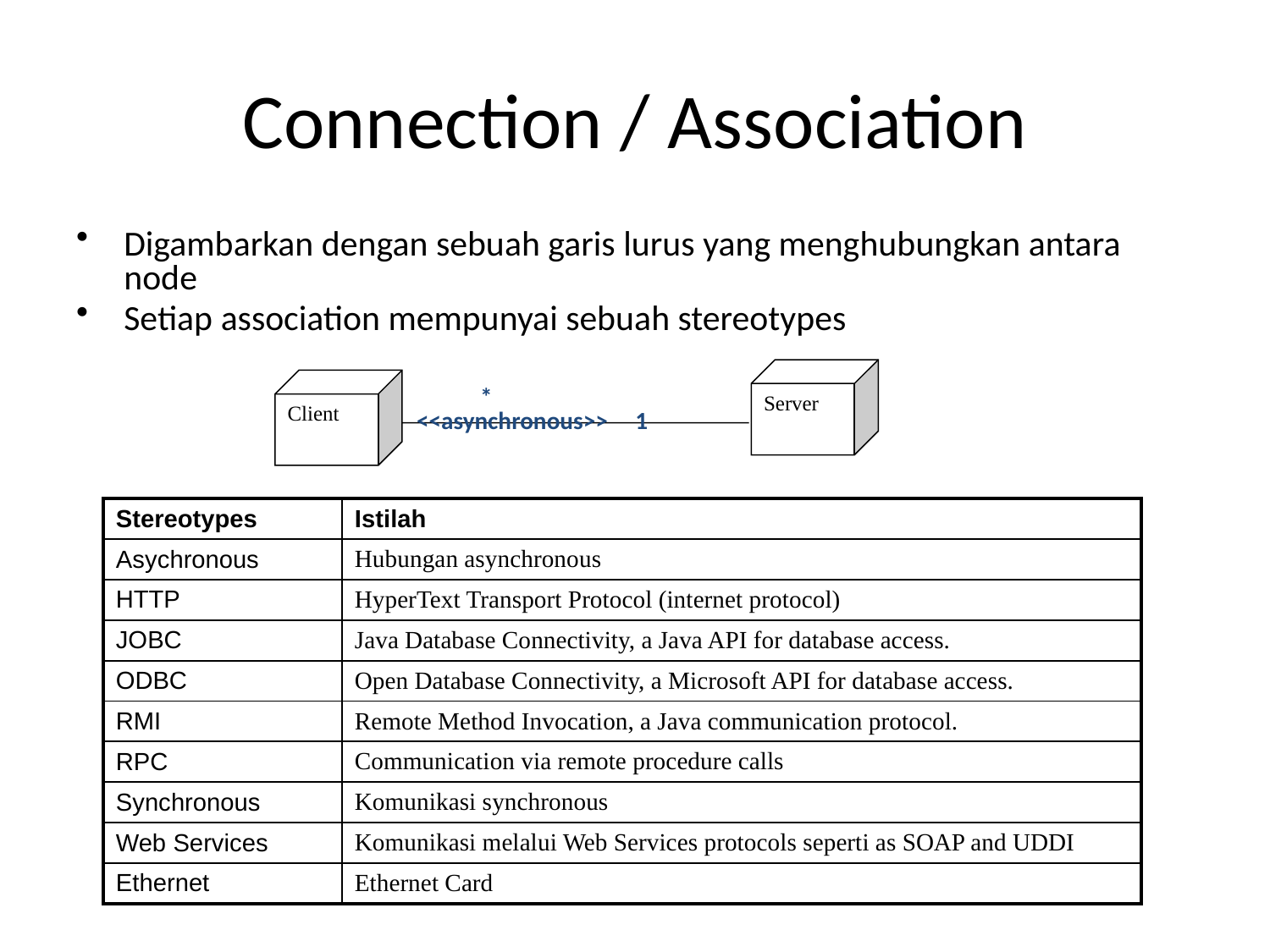

# Connection / Association
Digambarkan dengan sebuah garis lurus yang menghubungkan antara node
Setiap association mempunyai sebuah stereotypes
Server
Client
*     <<asynchronous>>     1

| Stereotypes | Istilah |
| --- | --- |
| Asychronous | Hubungan asynchronous |
| HTTP | HyperText Transport Protocol (internet protocol) |
| JOBC | Java Database Connectivity, a Java API for database access. |
| ODBC | Open Database Connectivity, a Microsoft API for database access. |
| RMI | Remote Method Invocation, a Java communication protocol. |
| RPC | Communication via remote procedure calls |
| Synchronous | Komunikasi synchronous |
| Web Services | Komunikasi melalui Web Services protocols seperti as SOAP and UDDI |
| Ethernet | Ethernet Card |